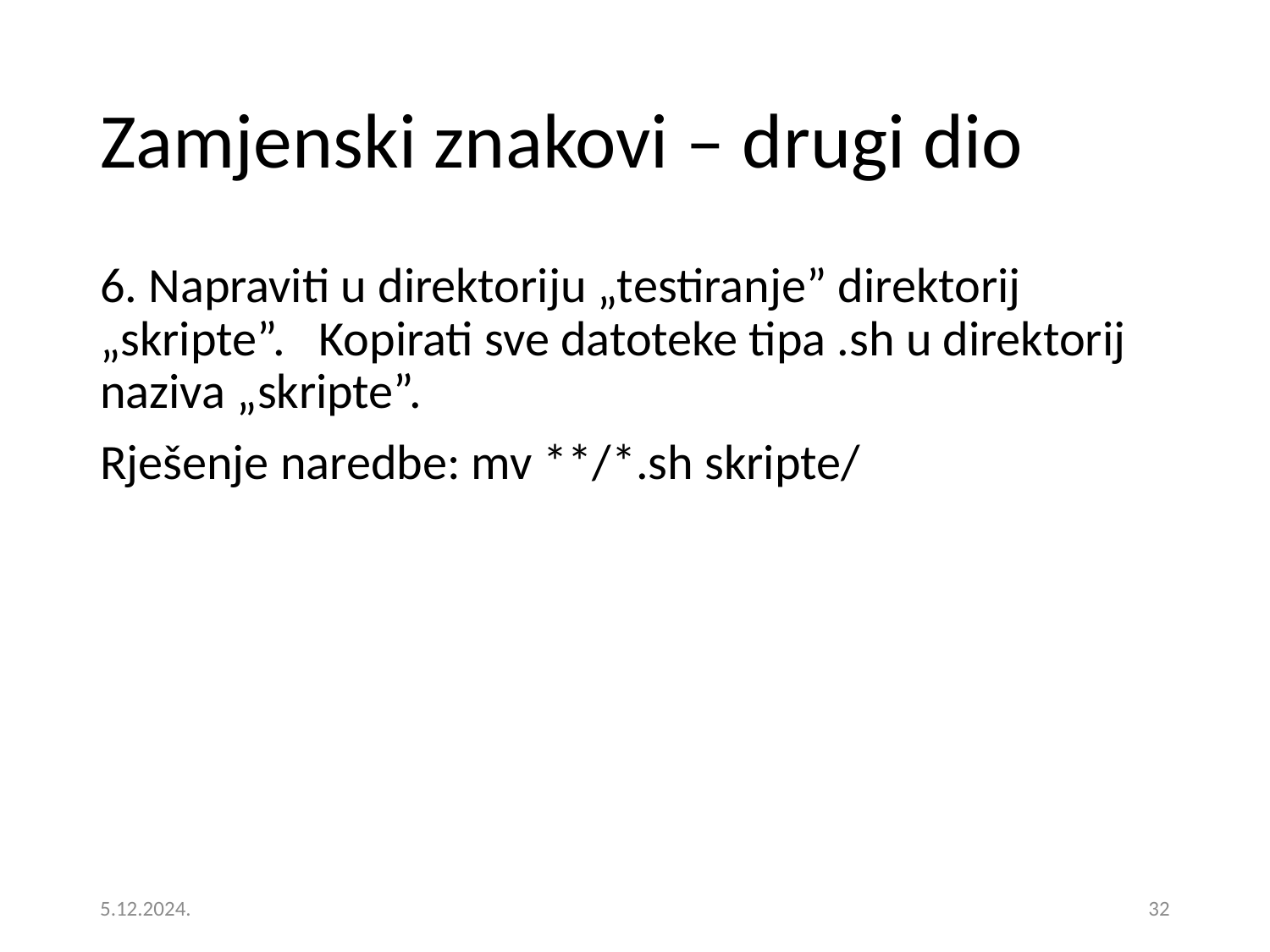

# Zamjenski znakovi – drugi dio
6. Napraviti u direktoriju „testiranje” direktorij „skripte”.   Kopirati sve datoteke tipa .sh u direktorij naziva „skripte”.
Rješenje naredbe: mv **/*.sh skripte/
5.12.2024.
32